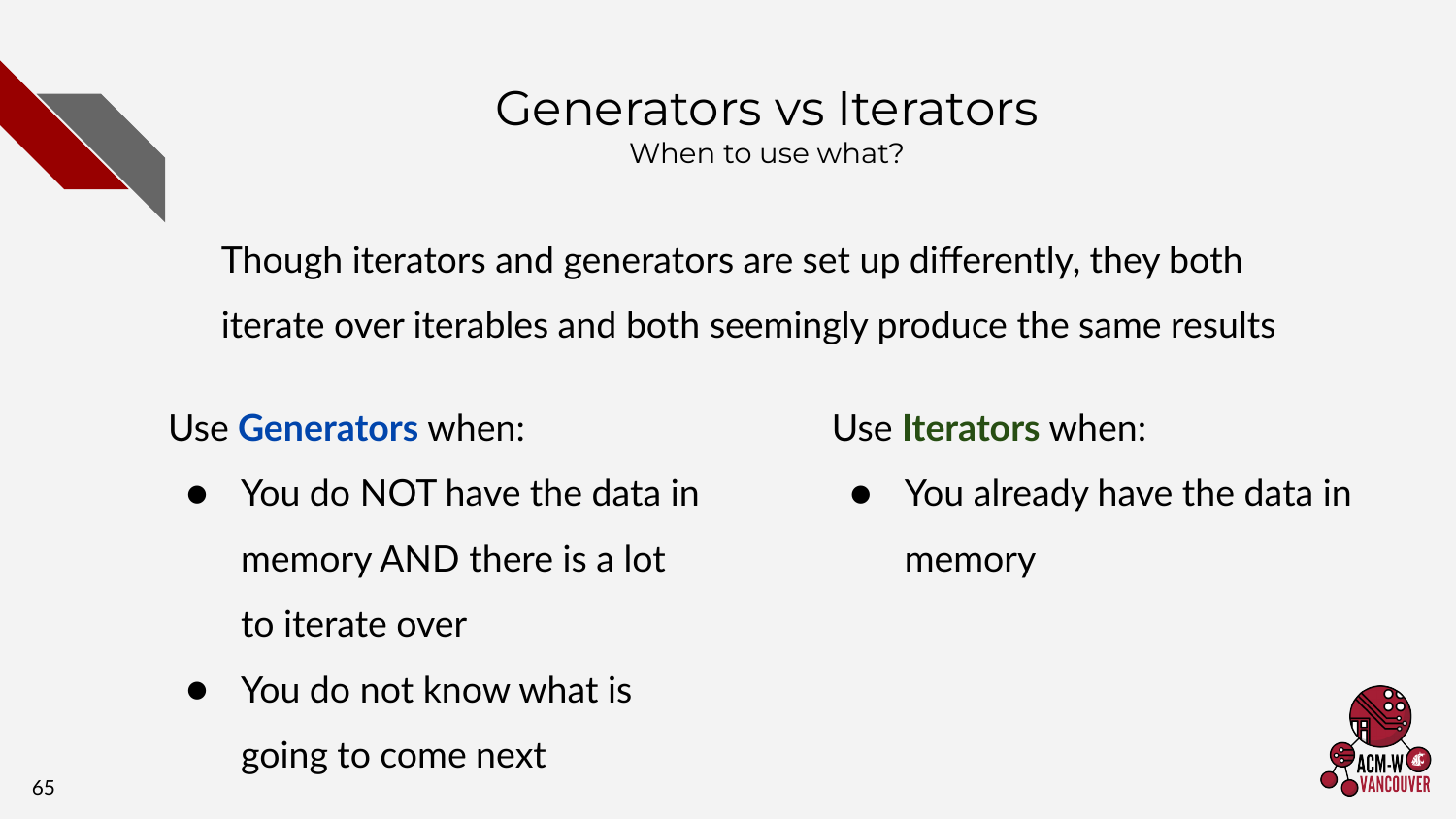

# Generators vs Iterators
When to use what?
Though iterators and generators are set up differently, they both iterate over iterables and both seemingly produce the same results

Use Generators when:
You do NOT have the data in memory AND there is a lot to iterate over
You do not know what is going to come next
Use Iterators when:
You already have the data in memory

65